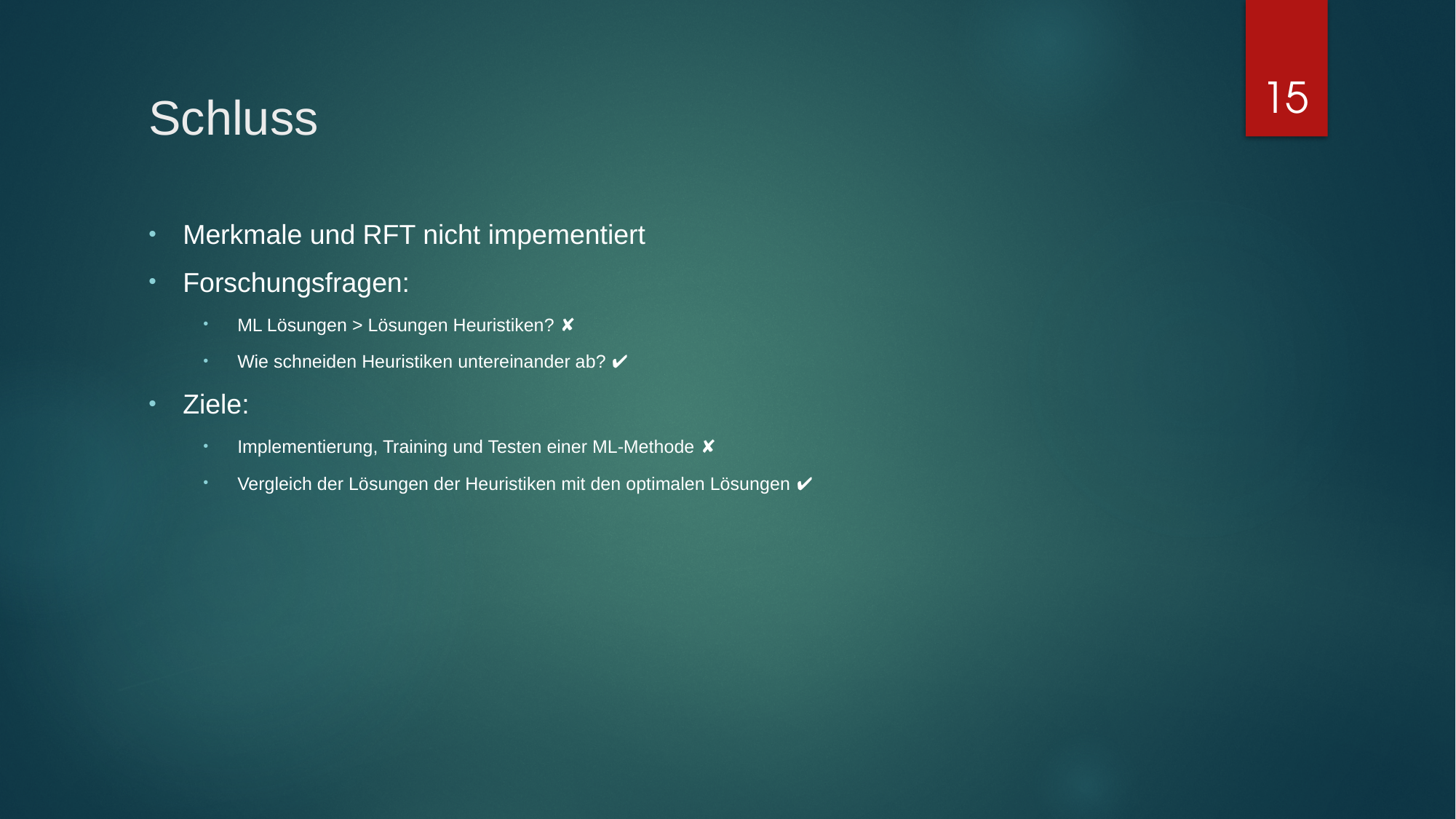

15
# Schluss
Merkmale und RFT nicht impementiert
Forschungsfragen:
ML Lösungen > Lösungen Heuristiken? ✘
Wie schneiden Heuristiken untereinander ab? ✔
Ziele:
Implementierung, Training und Testen einer ML-Methode ✘
Vergleich der Lösungen der Heuristiken mit den optimalen Lösungen ✔